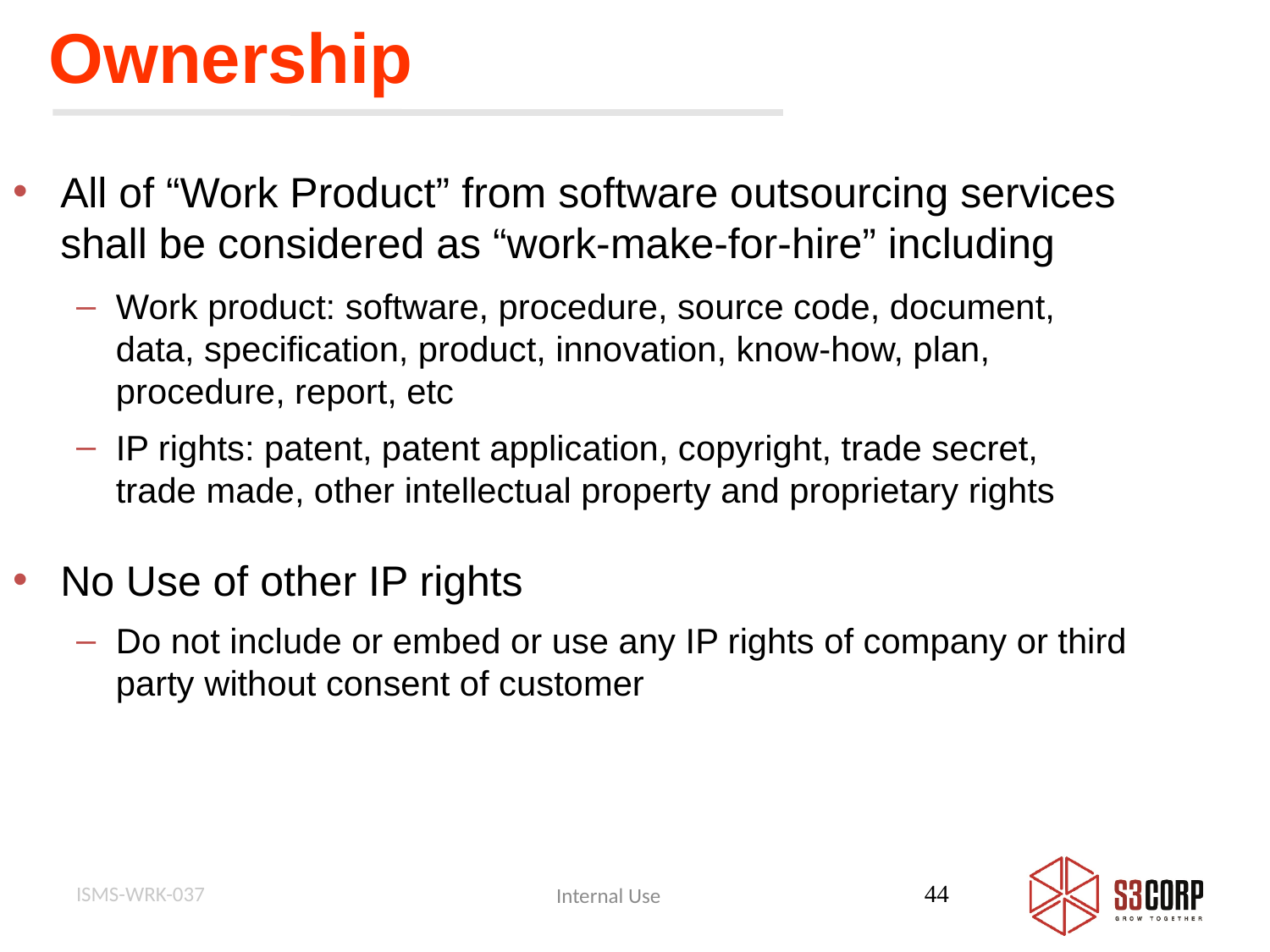

Ownership
All of “Work Product” from software outsourcing services shall be considered as “work-make-for-hire” including

Work product: software, procedure, source code, document, data, specification, product, innovation, know-how, plan, procedure, report, etc
IP rights: patent, patent application, copyright, trade secret, trade made, other intellectual property and proprietary rights

No Use of other IP rights
Do not include or embed or use any IP rights of company or third party without consent of customer

ISMS-WRK-037
44